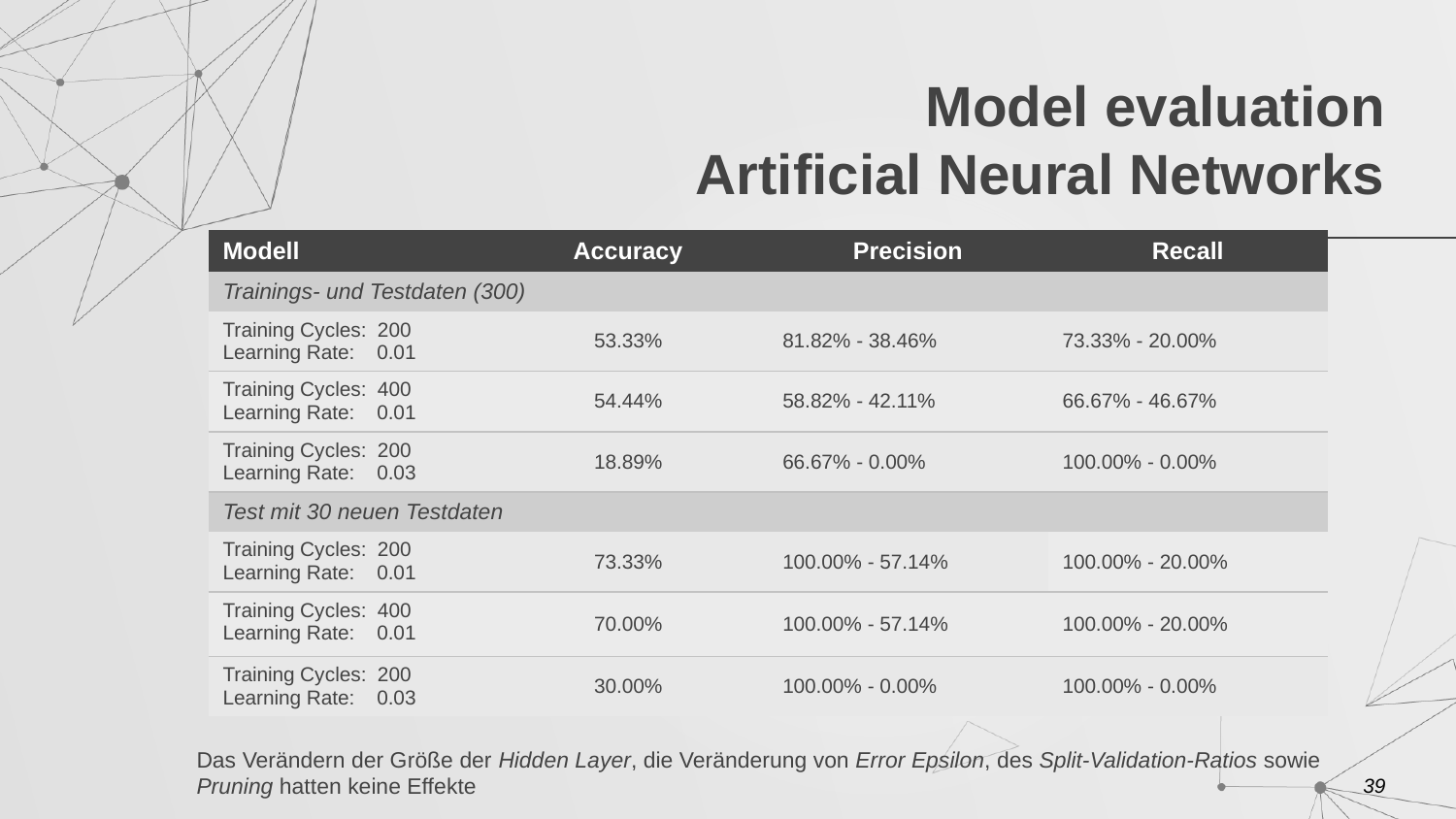

# Model evaluation Artificial Neural Networks
| Modell | Accuracy | Precision | Recall |
| --- | --- | --- | --- |
| Trainings- und Testdaten (300) |  |  |  |
| Training Cycles: 200 Learning Rate: 0.01 | 53.33% | 81.82% - 38.46% | 73.33% - 20.00% |
| Training Cycles: 400 Learning Rate: 0.01 | 54.44% | 58.82% - 42.11% | 66.67% - 46.67% |
| Training Cycles: 200 Learning Rate: 0.03 | 18.89% | 66.67% - 0.00% | 100.00% - 0.00% |
| Test mit 30 neuen Testdaten |  |  |  |
| Training Cycles: 200 Learning Rate: 0.01 | 73.33% | 100.00% - 57.14% | 100.00% - 20.00% |
| Training Cycles: 400 Learning Rate: 0.01 | 70.00% | 100.00% - 57.14% | 100.00% - 20.00% |
| Training Cycles: 200 Learning Rate: 0.03 | 30.00% | 100.00% - 0.00% | 100.00% - 0.00% |
Das Verändern der Größe der Hidden Layer, die Veränderung von Error Epsilon, des Split-Validation-Ratios sowie Pruning hatten keine Effekte